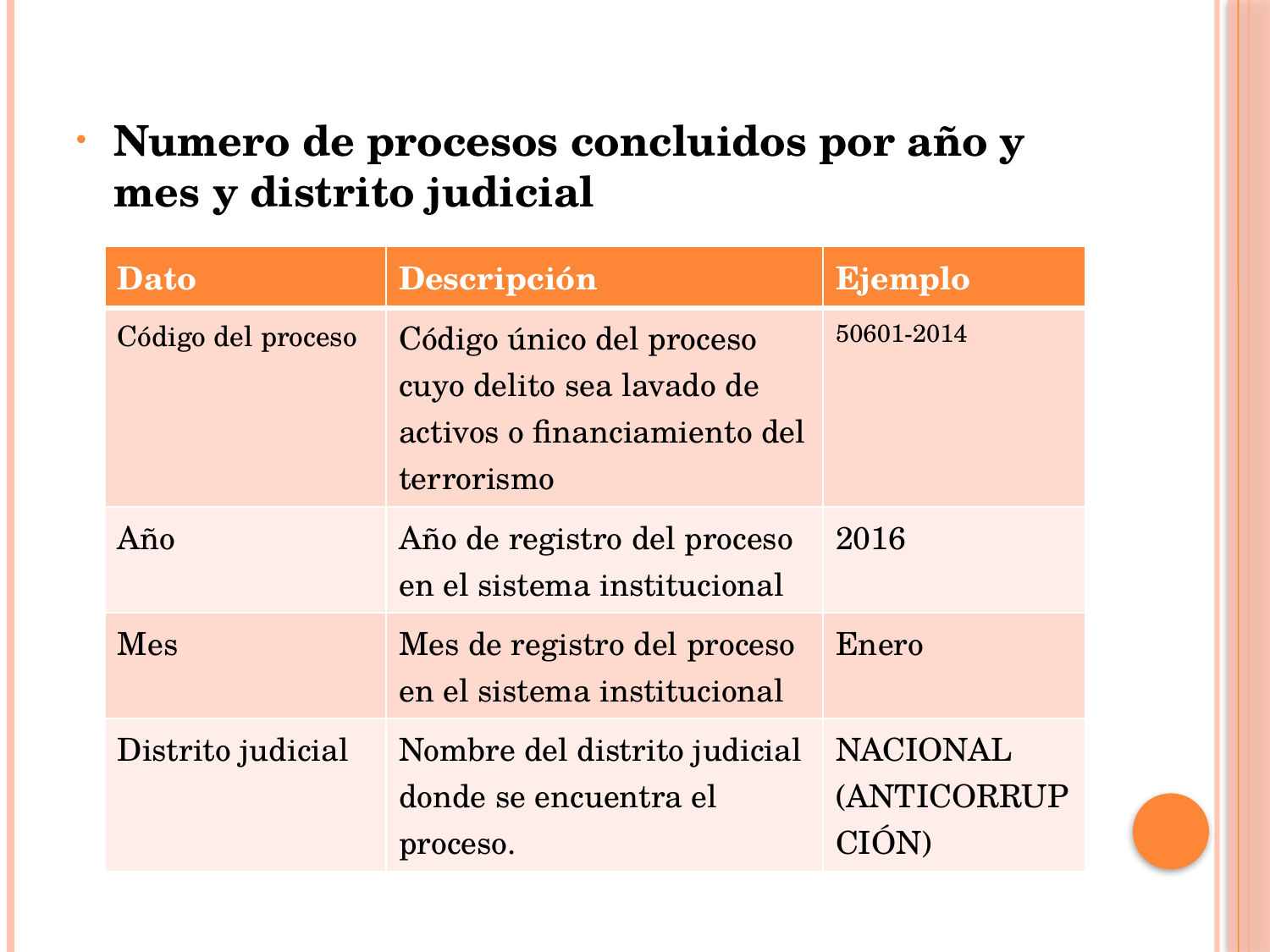

Numero de procesos concluidos por año y mes y distrito judicial

| Dato | Descripción | Ejemplo |
| --- | --- | --- |
| Código del proceso | Código único del proceso cuyo delito sea lavado de activos o financiamiento del terrorismo | 50601-2014 |
| Año | Año de registro del proceso en el sistema institucional | 2016 |
| Mes | Mes de registro del proceso en el sistema institucional | Enero |
| Distrito judicial | Nombre del distrito judicial donde se encuentra el proceso. | NACIONAL (ANTICORRUPCIÓN) |